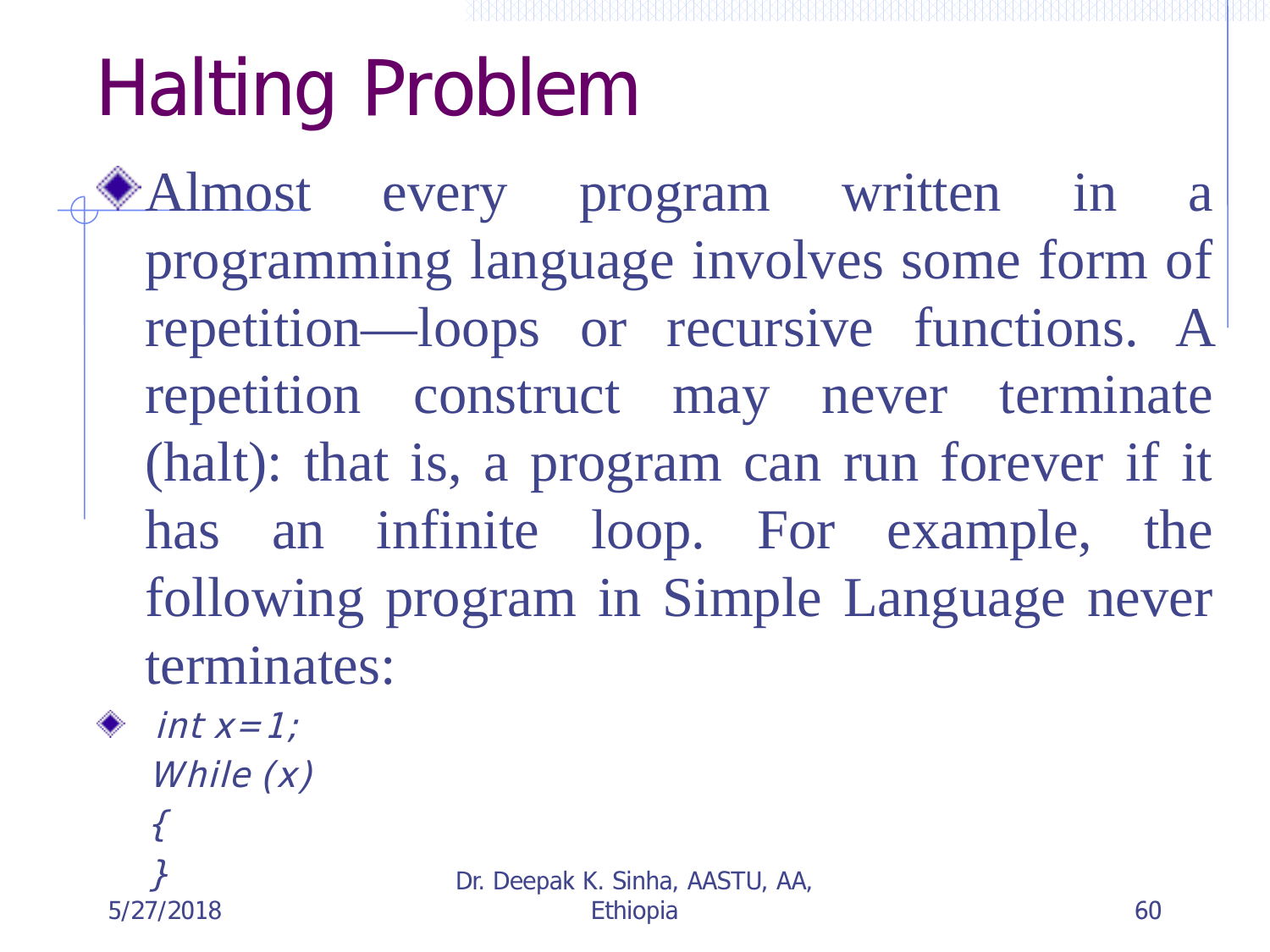

# Halting Problem
Almost every program written in a programming language involves some form of repetition—loops or recursive functions. A repetition construct may never terminate (halt): that is, a program can run forever if it has an infinite loop. For example, the following program in Simple Language never terminates:
 int x=1;
     While (x)
     {
     }
5/27/2018
Dr. Deepak K. Sinha, AASTU, AA, Ethiopia
60